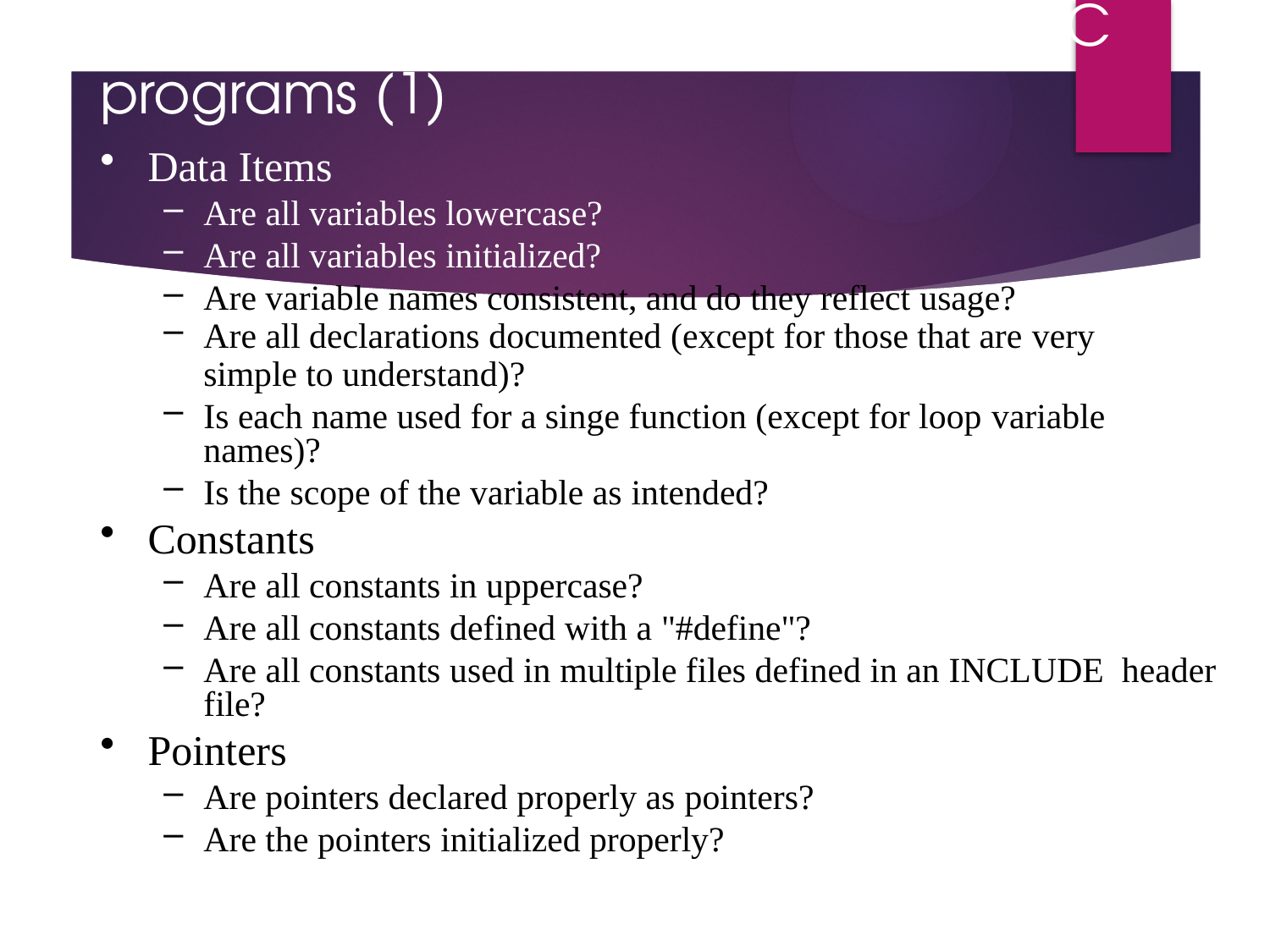

# A sample code review checklist for C programs (1)
Data Items
Are all variables lowercase?
Are all variables initialized?
Are variable names consistent, and do they reflect usage?
Are all declarations documented (except for those that are very
simple to understand)?
Is each name used for a singe function (except for loop variable  names)?
Is the scope of the variable as intended?
Constants
Are all constants in uppercase?
Are all constants defined with a "#define"?
Are all constants used in multiple files defined in an INCLUDE  header file?
Pointers
Are pointers declared properly as pointers?
Are the pointers initialized properly?